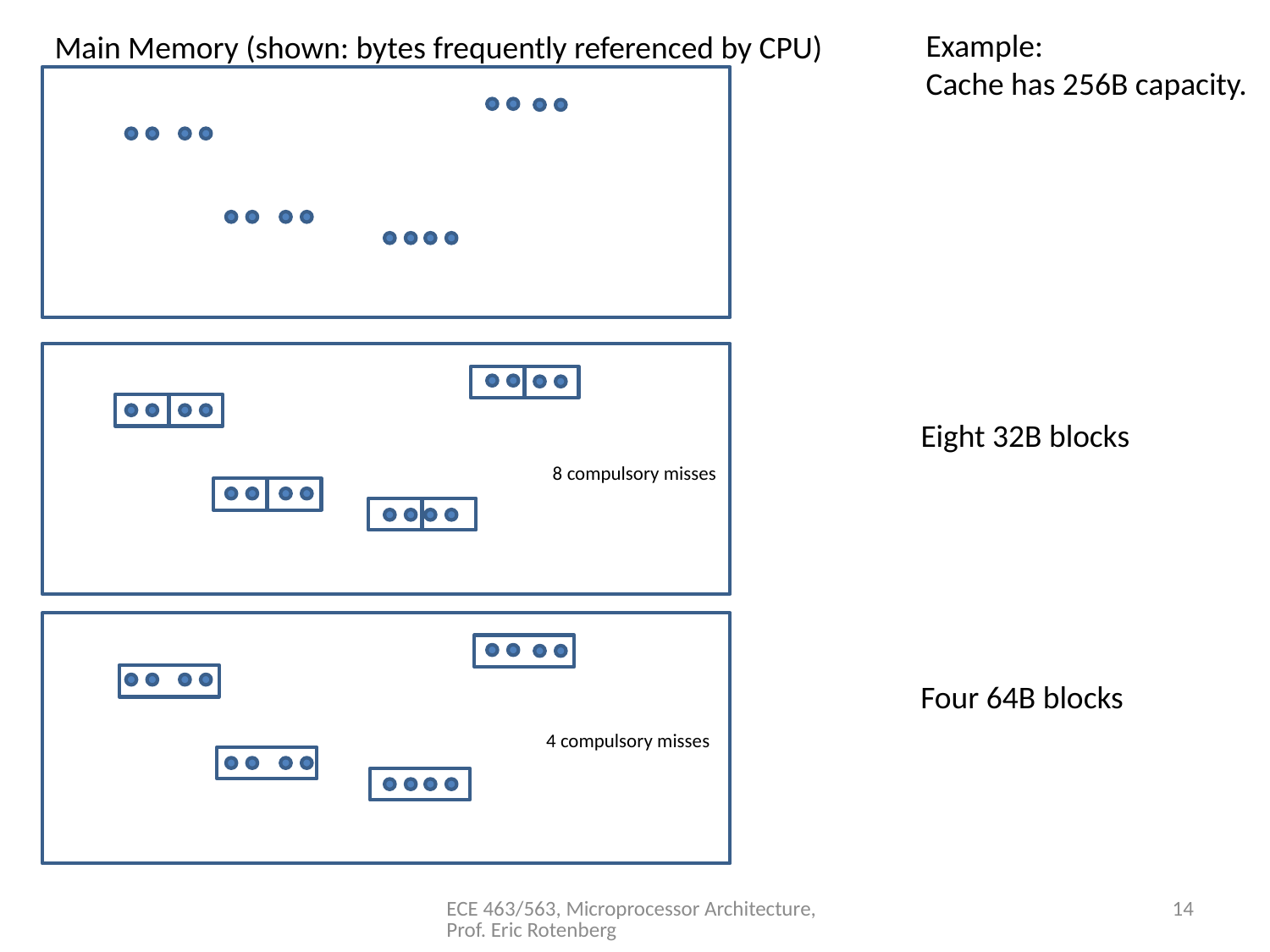

Example:
Cache has 256B capacity.
Main Memory (shown: bytes frequently referenced by CPU)

Eight 32B blocks
8 compulsory misses

Four 64B blocks
4 compulsory misses

ECE 463/563, Microprocessor Architecture, Prof. Eric Rotenberg
14